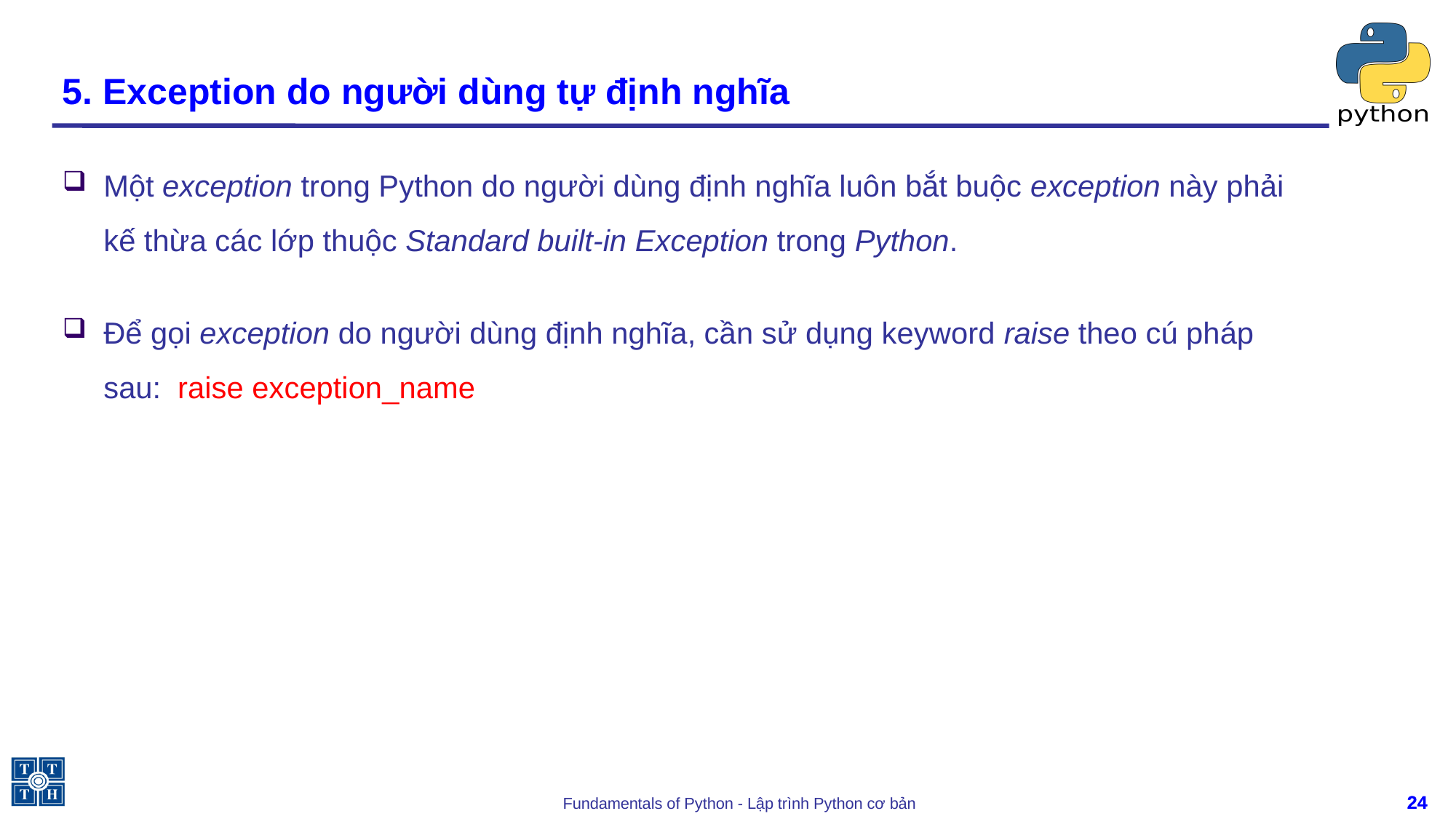

# 5. Exception do người dùng tự định nghĩa
Một exception trong Python do người dùng định nghĩa luôn bắt buộc exception này phải kế thừa các lớp thuộc Standard built-in Exception trong Python.
Để gọi exception do người dùng định nghĩa, cần sử dụng keyword raise theo cú pháp sau:  raise exception_name